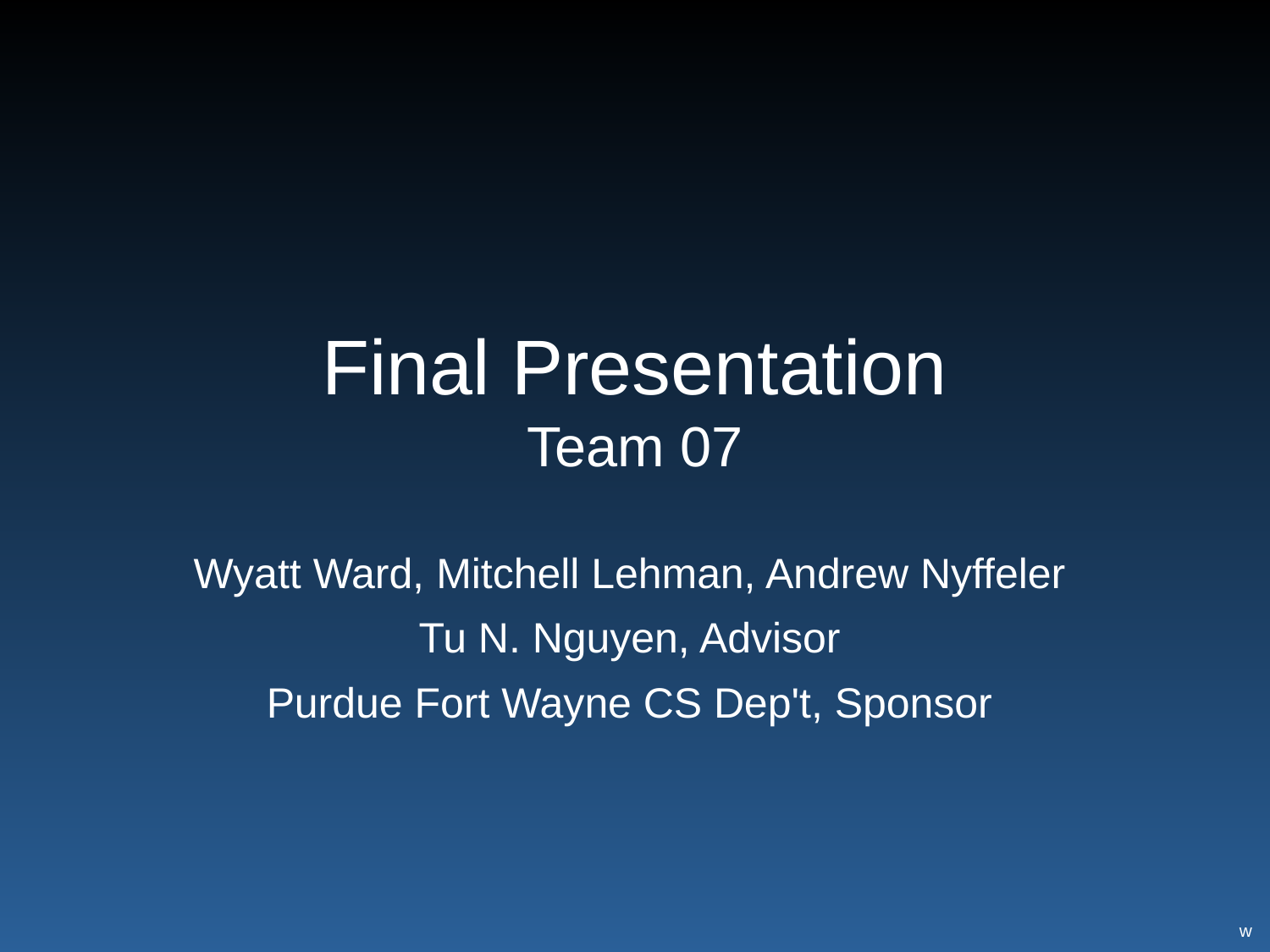

# Final Presentation Team 07
Wyatt Ward, Mitchell Lehman, Andrew Nyffeler
Tu N. Nguyen, Advisor
Purdue Fort Wayne CS Dep't, Sponsor
w